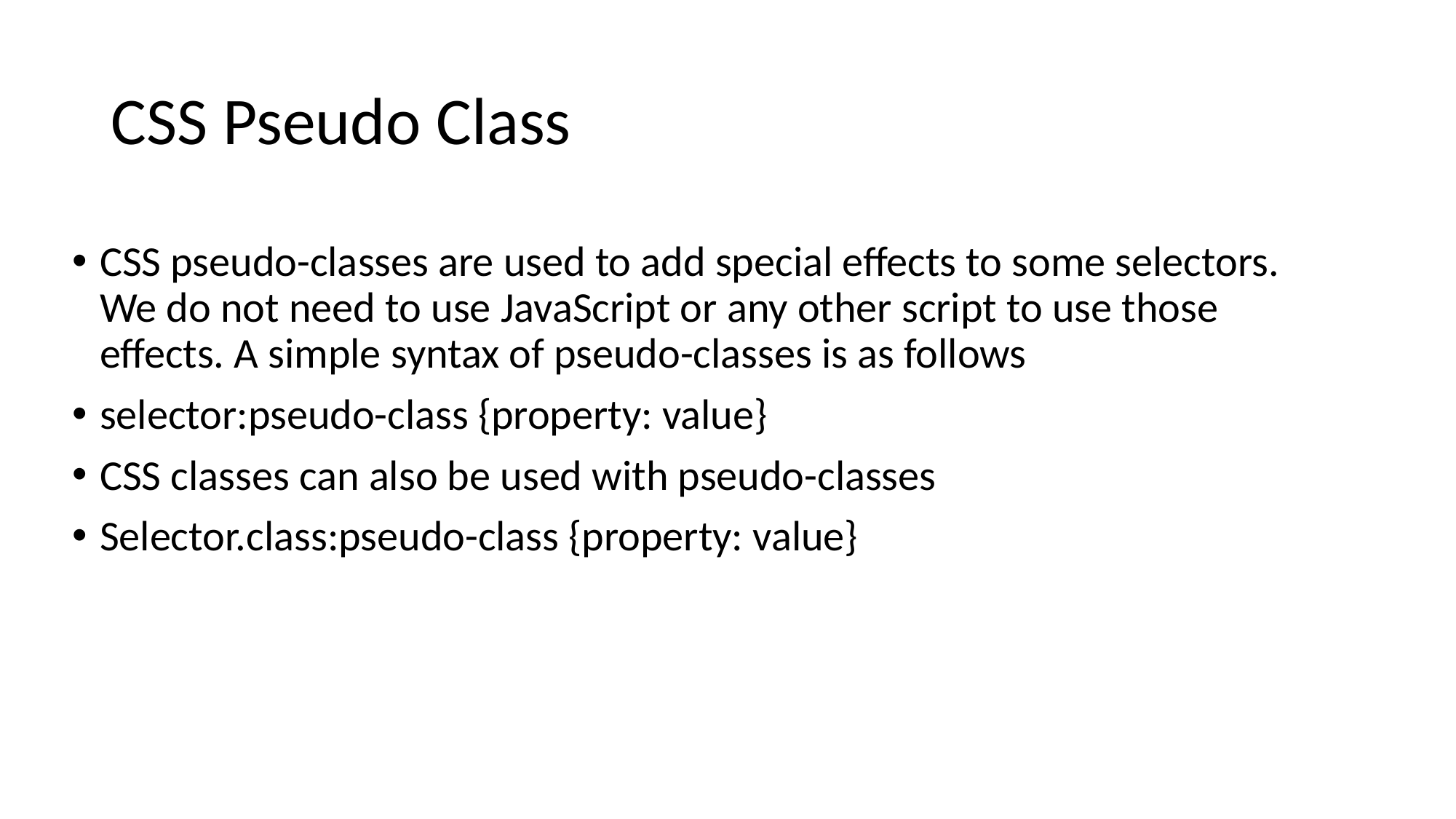

# CSS Pseudo Class
CSS pseudo-classes are used to add special effects to some selectors. We do not need to use JavaScript or any other script to use those effects. A simple syntax of pseudo-classes is as follows
selector:pseudo-class {property: value}
CSS classes can also be used with pseudo-classes
Selector.class:pseudo-class {property: value}